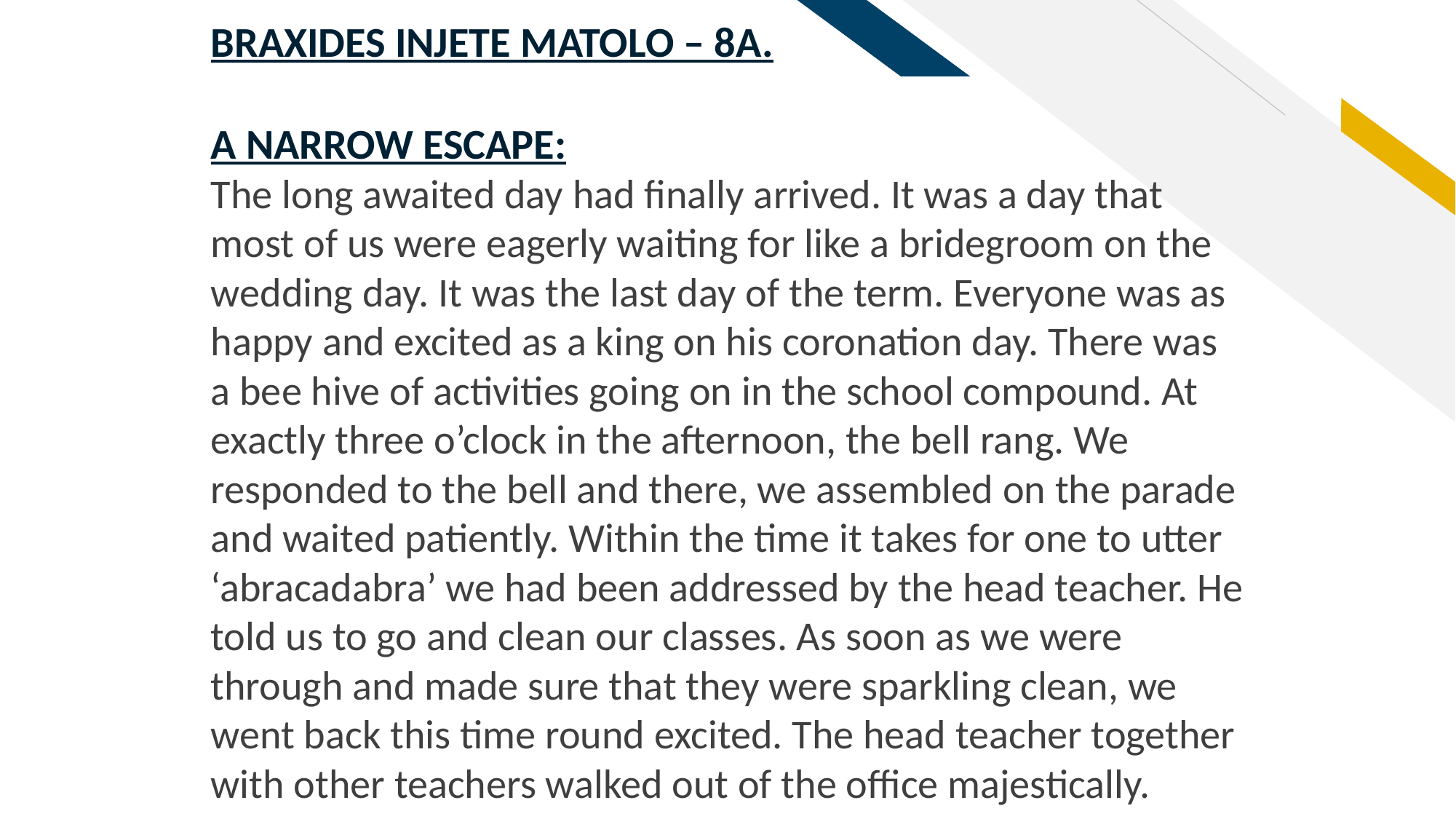

BRAXIDES INJETE MATOLO – 8A.

A NARROW ESCAPE:
The long awaited day had finally arrived. It was a day that most of us were eagerly waiting for like a bridegroom on the wedding day. It was the last day of the term. Everyone was as happy and excited as a king on his coronation day. There was a bee hive of activities going on in the school compound. At exactly three o’clock in the afternoon, the bell rang. We responded to the bell and there, we assembled on the parade and waited patiently. Within the time it takes for one to utter ‘abracadabra’ we had been addressed by the head teacher. He told us to go and clean our classes. As soon as we were through and made sure that they were sparkling clean, we went back this time round excited. The head teacher together with other teachers walked out of the office majestically.